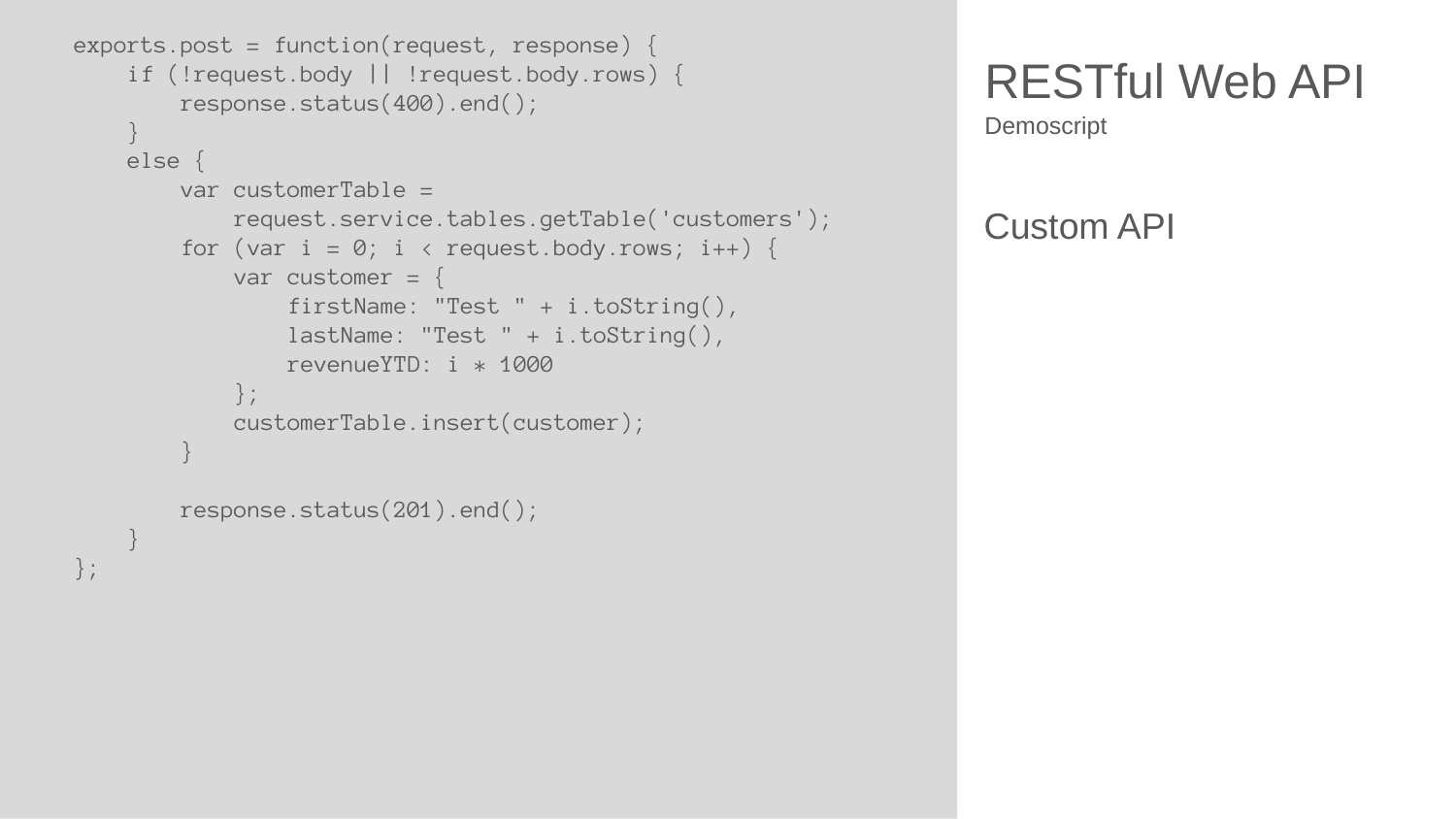

exports.post = function(request, response) {
    if (!request.body || !request.body.rows) {
        response.status(400).end();
    }
    else {
        var customerTable =
            request.service.tables.getTable('customers');
        for (var i = 0; i < request.body.rows; i++) {
            var customer = {
                firstName: "Test " + i.toString(),
                lastName: "Test " + i.toString(),
                revenueYTD: i * 1000
            };
            customerTable.insert(customer);
        }

        response.status(201).end();
    }
};
# RESTful Web API
Demoscript
Custom API